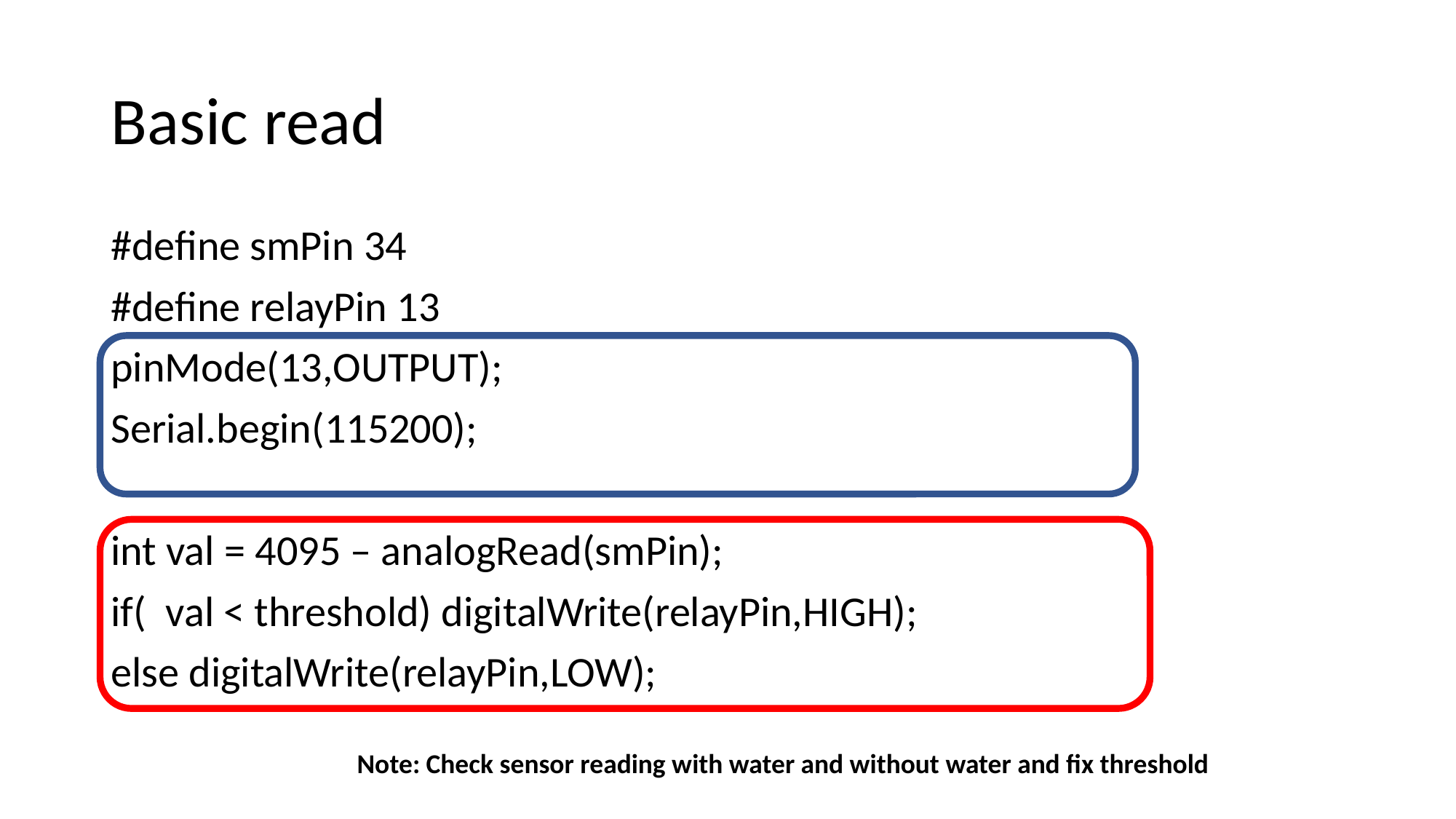

# Basic read
#define smPin 34
#define relayPin 13
pinMode(13,OUTPUT);
Serial.begin(115200);

int val = 4095 – analogRead(smPin);
if(  val < threshold) digitalWrite(relayPin,HIGH);
else digitalWrite(relayPin,LOW);

Note: Check sensor reading with water and without water and fix threshold